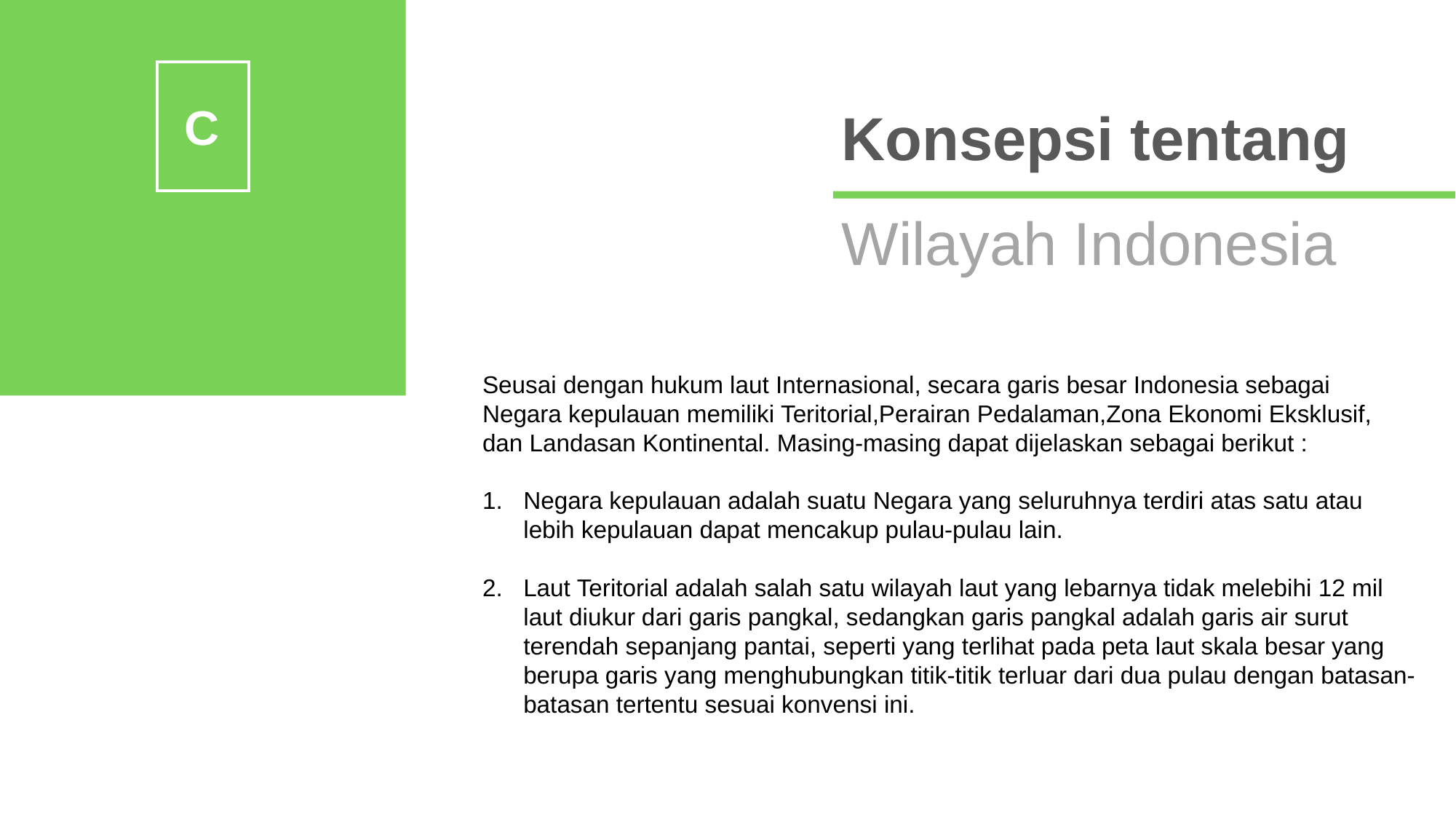

C
Konsepsi tentang

Wilayah Indonesia
Seusai dengan hukum laut Internasional, secara garis besar Indonesia sebagai Negara kepulauan memiliki Teritorial,Perairan Pedalaman,Zona Ekonomi Eksklusif, dan Landasan Kontinental. Masing-masing dapat dijelaskan sebagai berikut :

Negara kepulauan adalah suatu Negara yang seluruhnya terdiri atas satu atau lebih kepulauan dapat mencakup pulau-pulau lain.
Laut Teritorial adalah salah satu wilayah laut yang lebarnya tidak melebihi 12 mil laut diukur dari garis pangkal, sedangkan garis pangkal adalah garis air surut terendah sepanjang pantai, seperti yang terlihat pada peta laut skala besar yang berupa garis yang menghubungkan titik-titik terluar dari dua pulau dengan batasan-batasan tertentu sesuai konvensi ini.